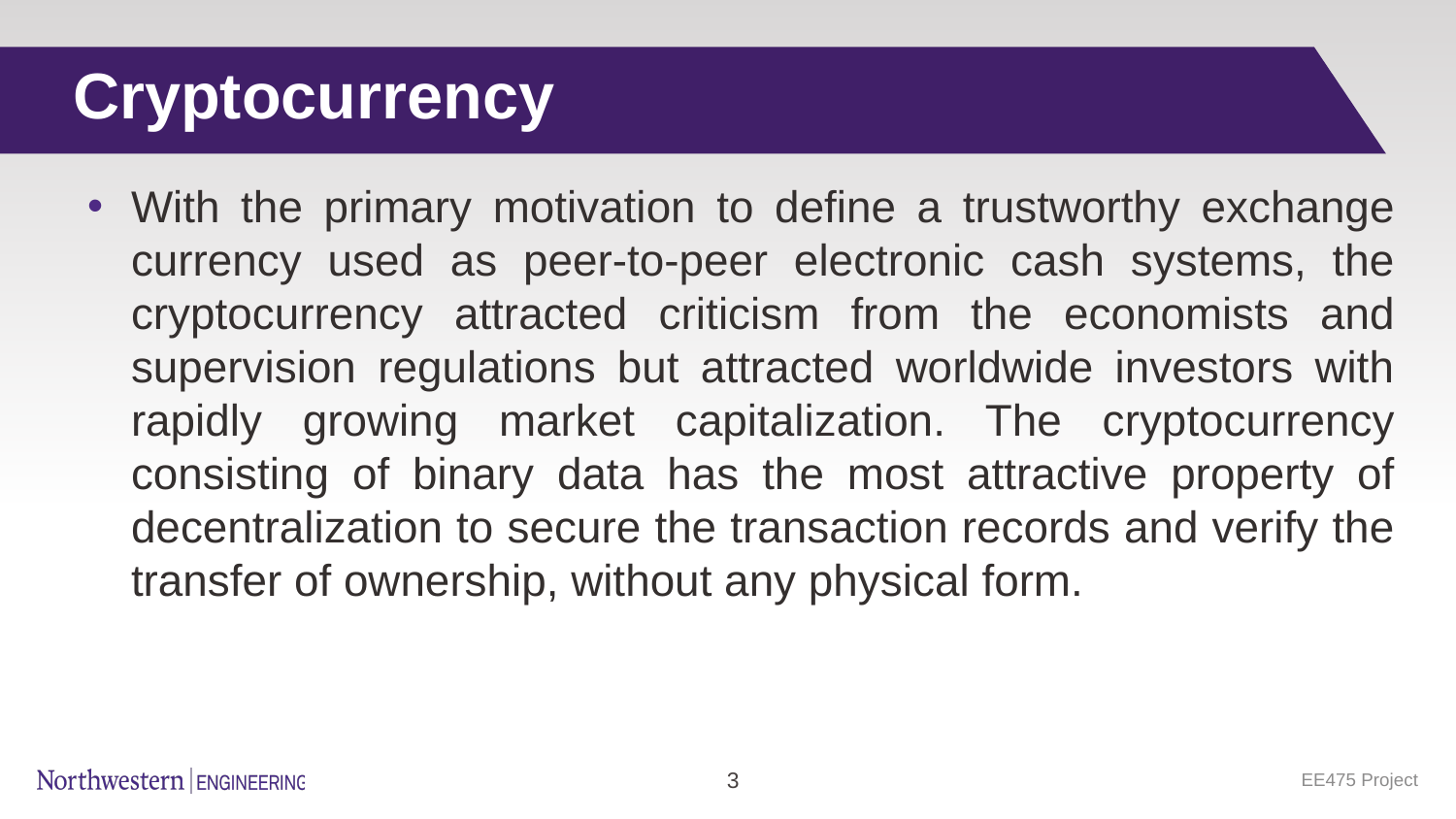

# Cryptocurrency
With the primary motivation to define a trustworthy exchange currency used as peer-to-peer electronic cash systems, the cryptocurrency attracted criticism from the economists and supervision regulations but attracted worldwide investors with rapidly growing market capitalization. The cryptocurrency consisting of binary data has the most attractive property of decentralization to secure the transaction records and verify the transfer of ownership, without any physical form.
EE475 Project
3